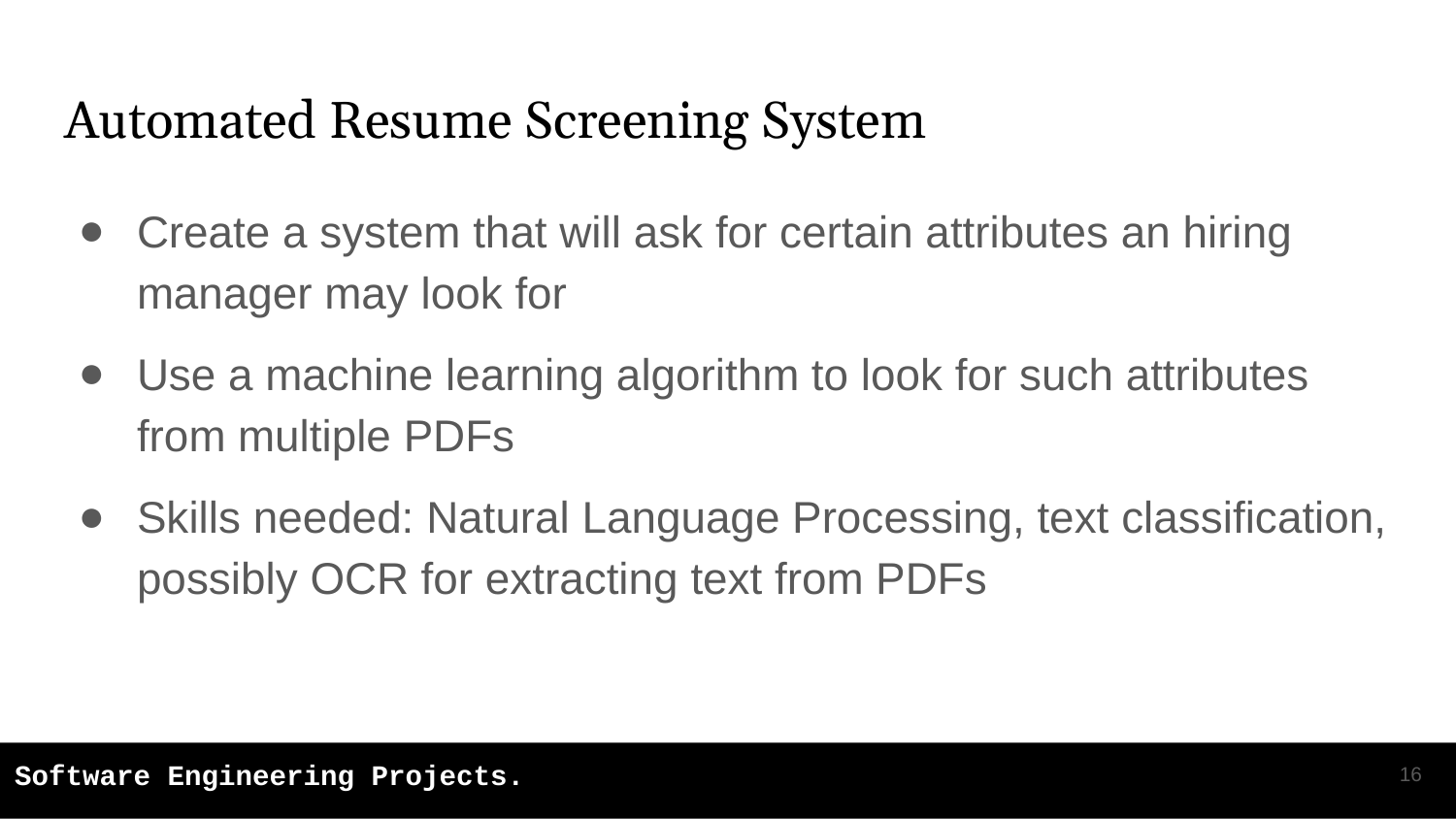

# Automated Resume Screening System
Create a system that will ask for certain attributes an hiring manager may look for
Use a machine learning algorithm to look for such attributes from multiple PDFs
Skills needed: Natural Language Processing, text classification, possibly OCR for extracting text from PDFs
16
Software Engineering Projects.